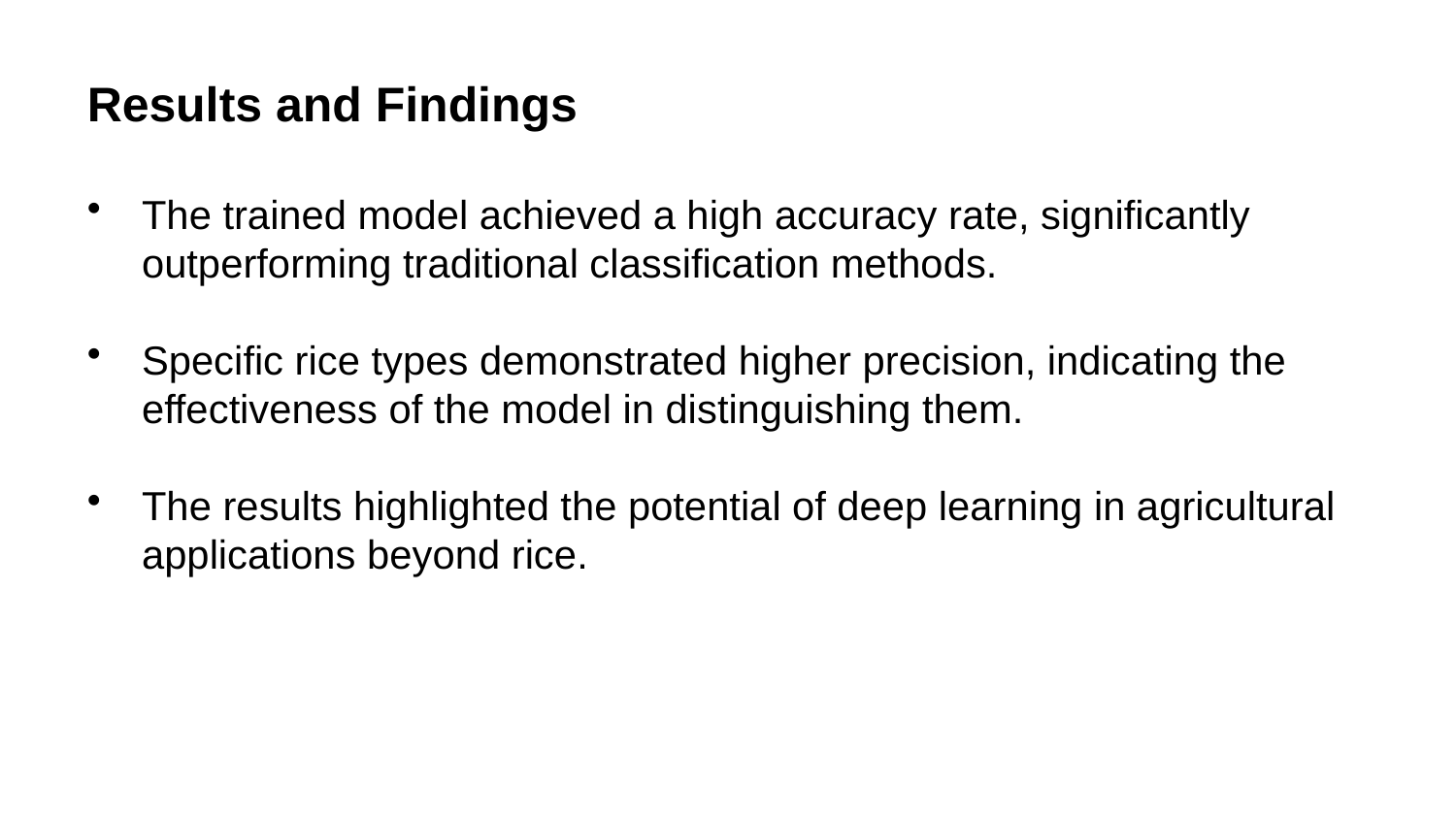

Results and Findings
The trained model achieved a high accuracy rate, significantly outperforming traditional classification methods.

Specific rice types demonstrated higher precision, indicating the effectiveness of the model in distinguishing them.

The results highlighted the potential of deep learning in agricultural applications beyond rice.